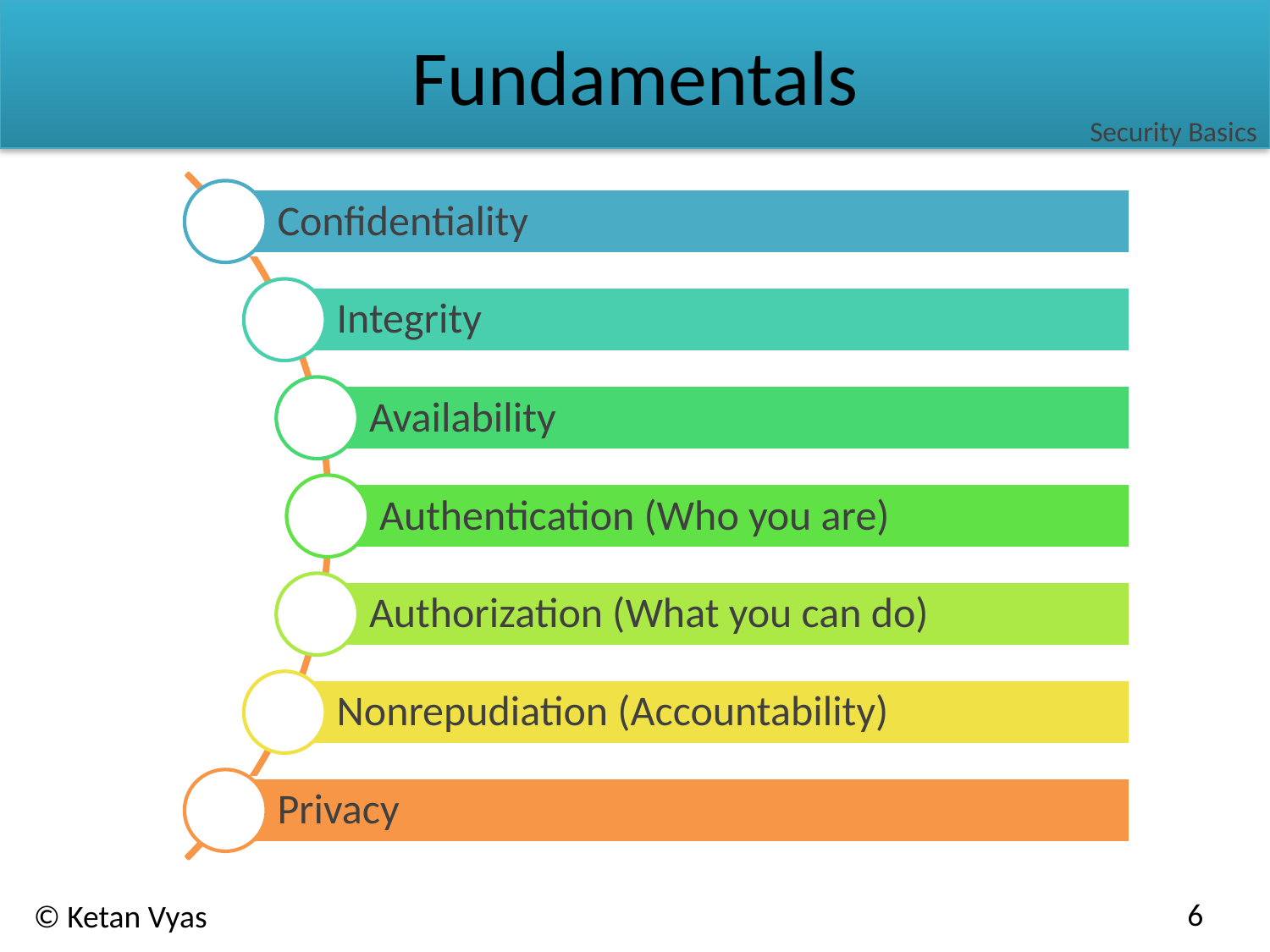

# Fundamentals
Security Basics
Confidentiality
Integrity
Availability
Authentication (Who you are)
Authorization (What you can do)
Nonrepudiation (Accountability)
Privacy